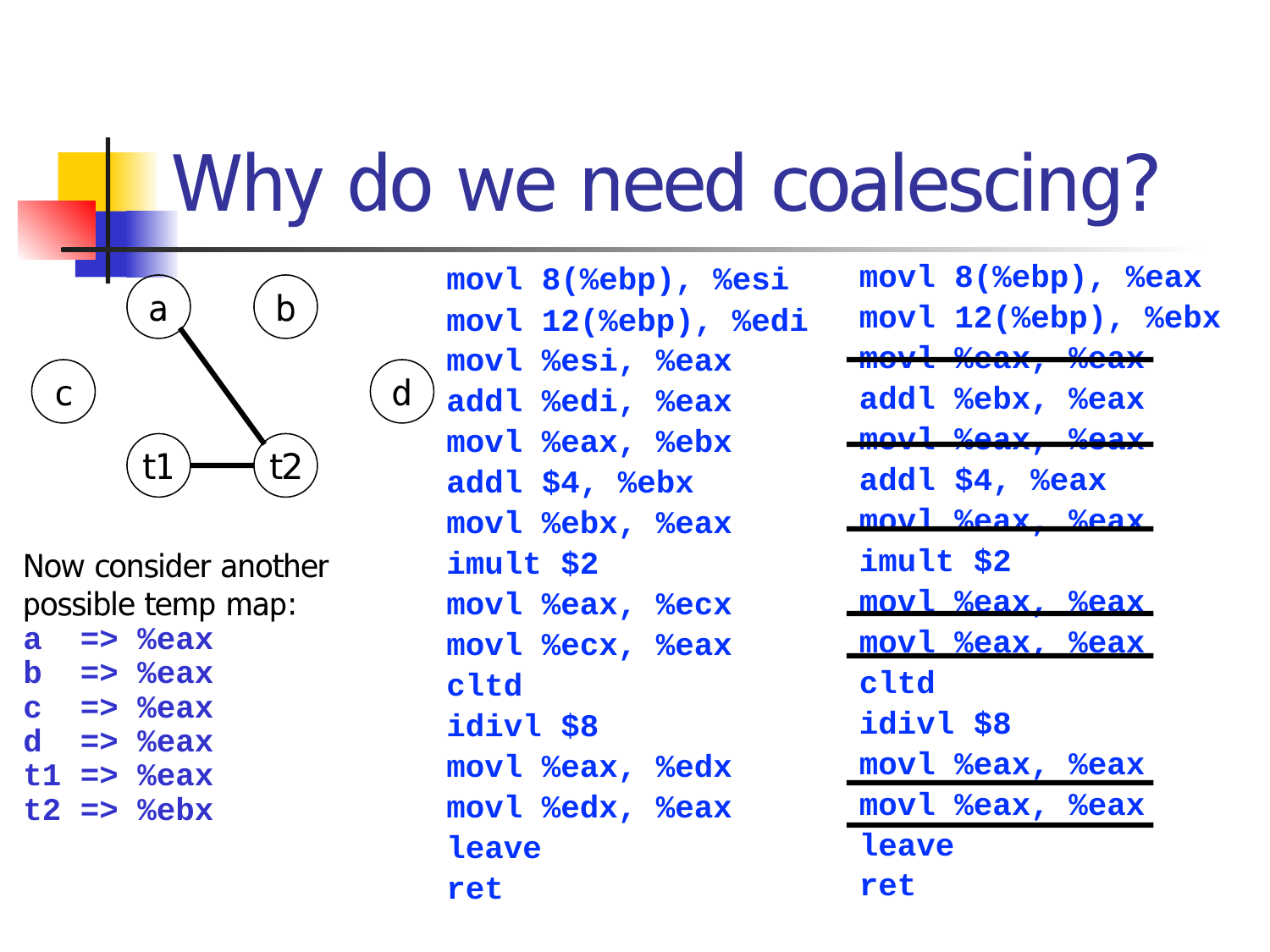

# Why do we need coalescing?
movl 8(%ebp), %eax
movl 12(%ebp), %ebx
movl %eax, %eax
addl %ebx, %eax
movl %eax, %eax
addl $4, %eax
movl %eax, %eax
imult $2
movl %eax, %eax
movl %eax, %eax
cltd
idivl $8
movl %eax, %eax
movl %eax, %eax
leave
ret
movl 8(%ebp), %esi
movl 12(%ebp), %edi
movl %esi, %eax
addl %edi, %eax
movl %eax, %ebx
addl $4, %ebx
movl %ebx, %eax
imult $2
movl %eax, %ecx
movl %ecx, %eax
cltd
idivl $8
movl %eax, %edx
movl %edx, %eax
leave
ret
a
b

c
d

t1
t2

Now consider another possible temp map:
a  => %eax
b  => %eax
c  => %eax
d  => %eax
t1 => %eax
t2 => %ebx